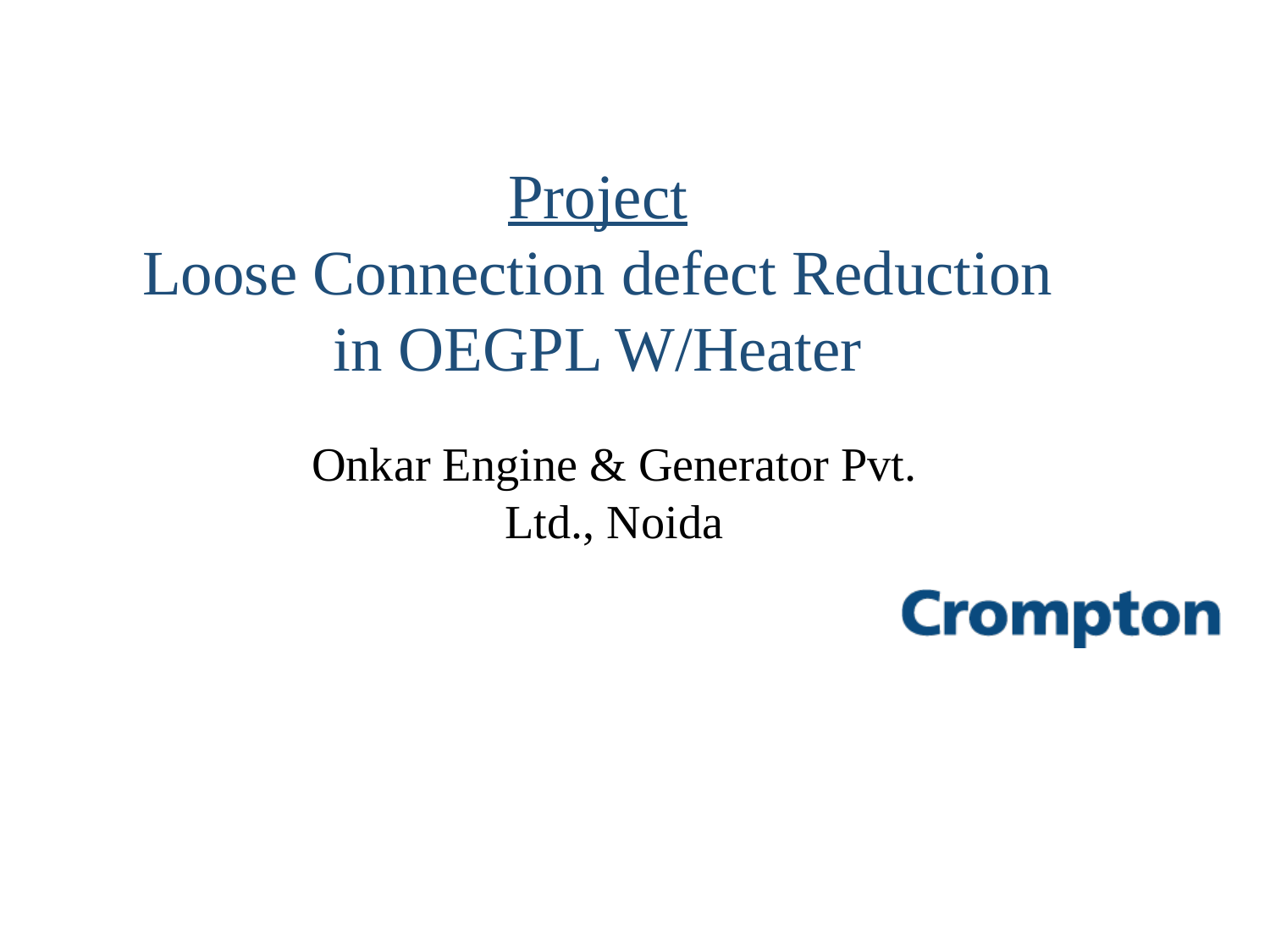

Project
Loose Connection defect Reduction in OEGPL W/Heater
Onkar Engine & Generator Pvt. Ltd., Noida